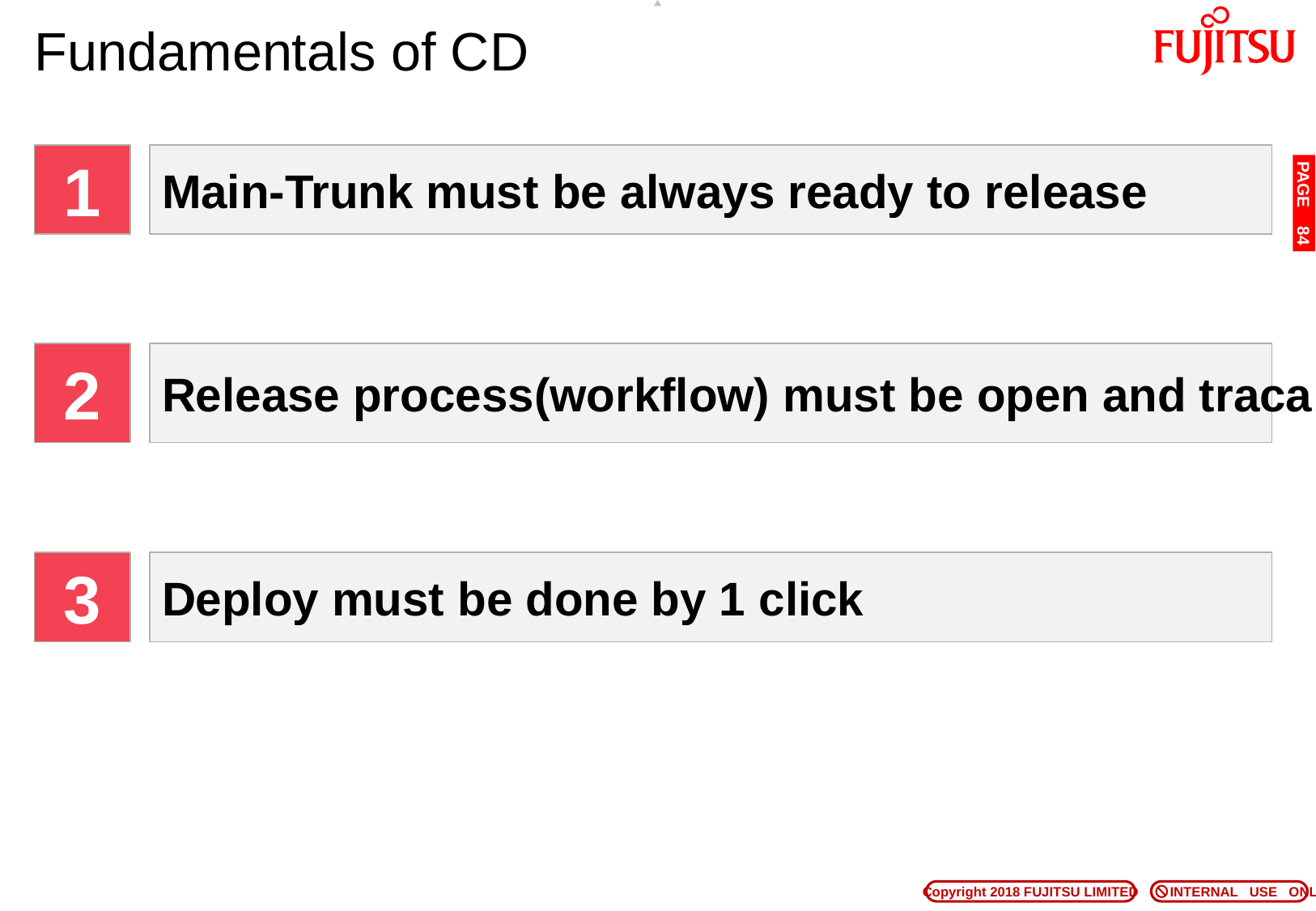

# Fundamentals of CD
1
Main-Trunk must be always ready to release
PAGE    84
2
Release process(workflow) must be open and tracable
3
Deploy must be done by 1 click